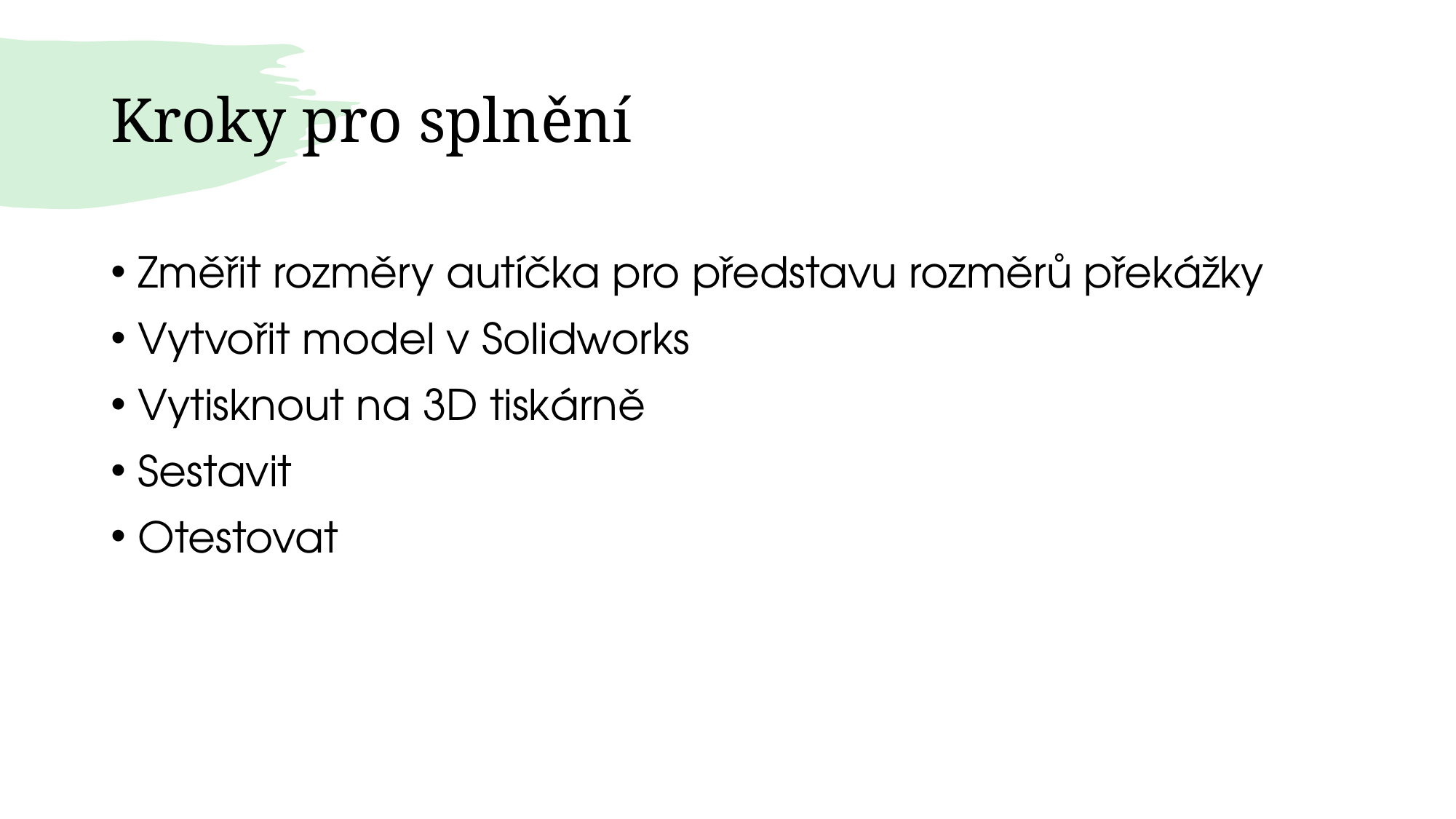

# Kroky pro splnění
Změřit rozměry autíčka pro představu rozměrů překážky
Vytvořit model v Solidworks
Vytisknout na 3D tiskárně
Sestavit
Otestovat